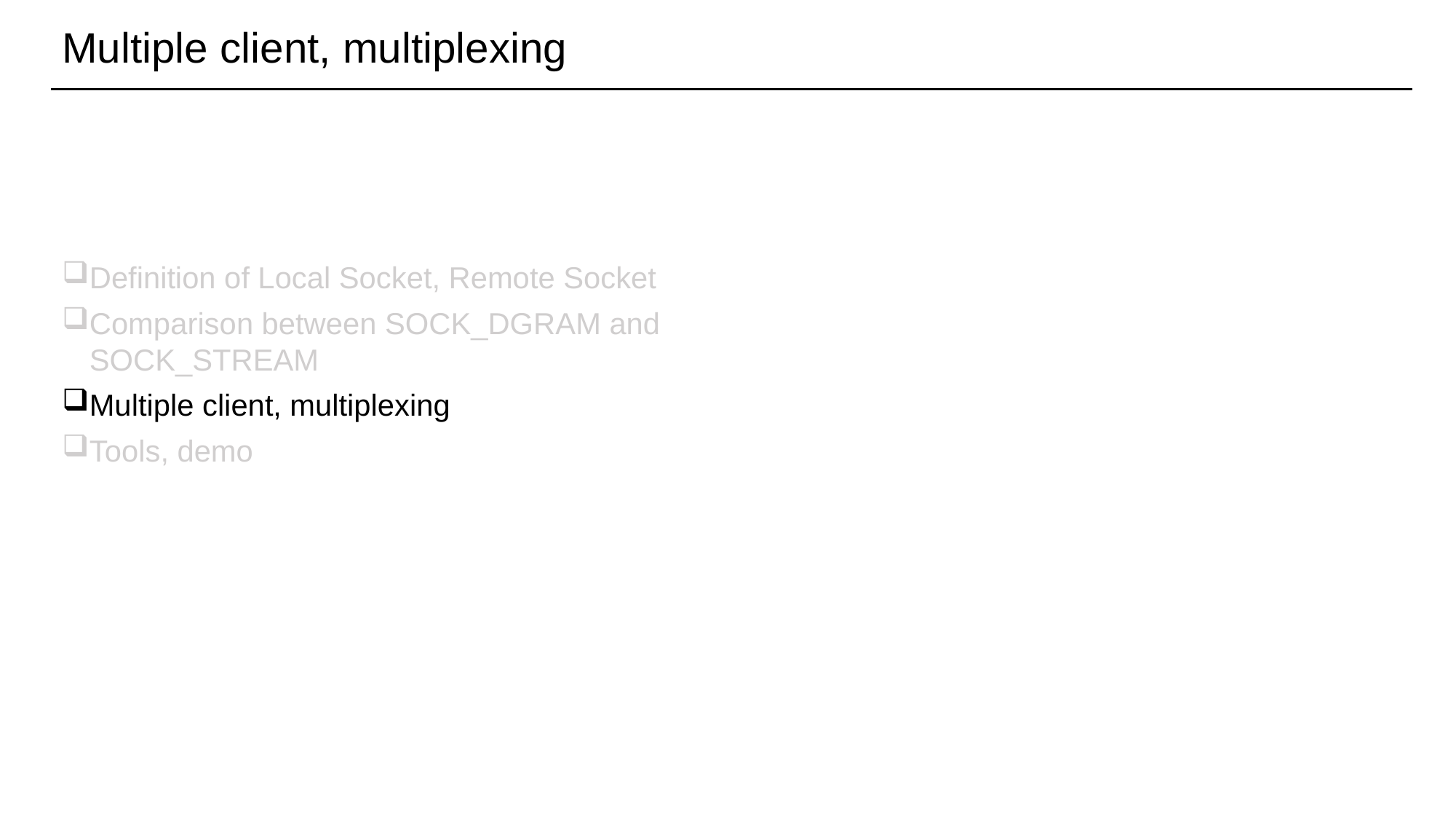

# Multiple client, multiplexing

Definition of Local Socket, Remote Socket
Comparison between SOCK_DGRAM and SOCK_STREAM
Multiple client, multiplexing
Tools, demo